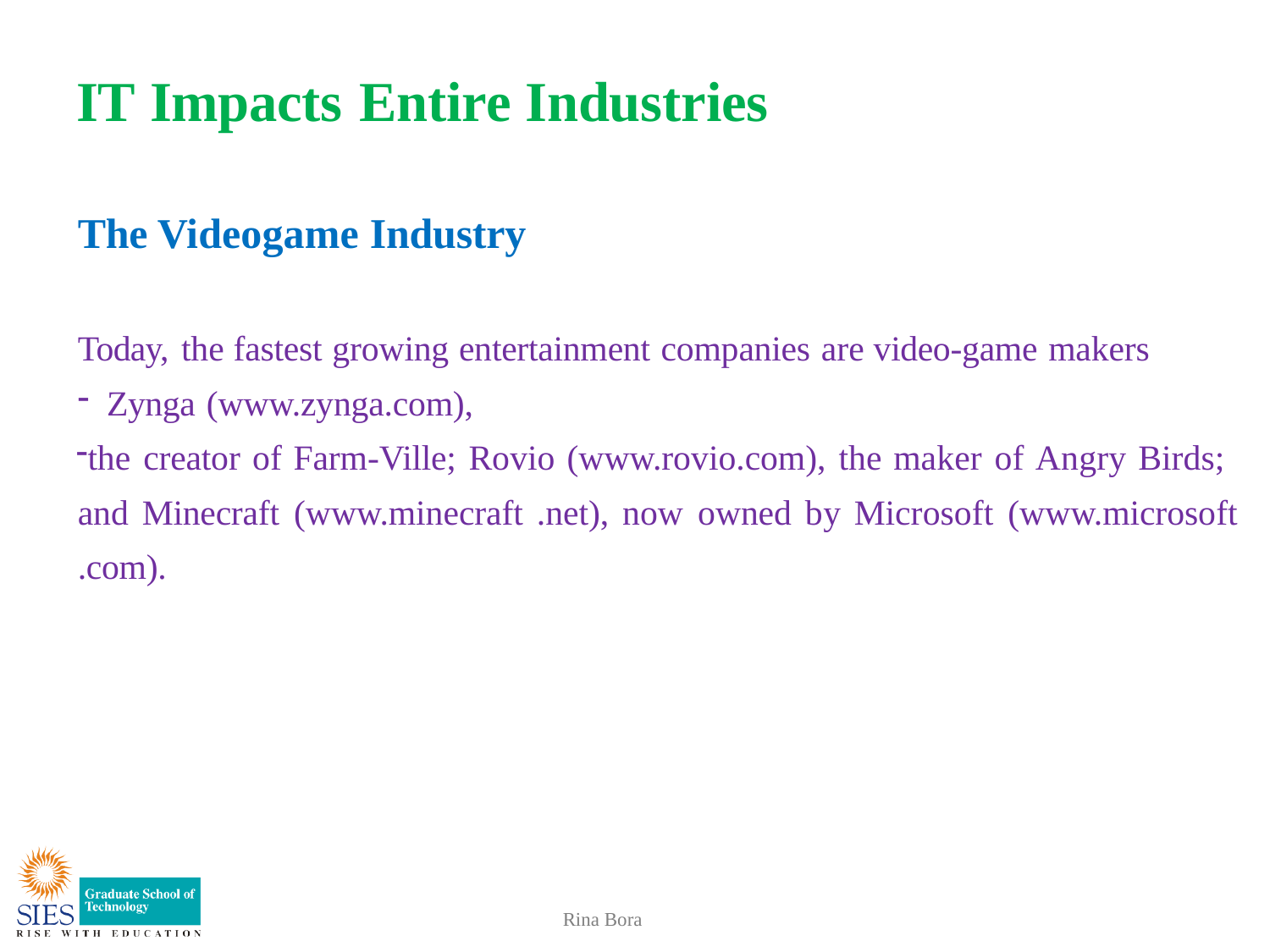

# IT Impacts Entire Industries
The Videogame Industry

Today, the fastest growing entertainment companies are video-game makers
Zynga (www.zynga.com),
the creator of Farm-Ville; Rovio (www.rovio.com), the maker of Angry Birds;  and Minecraft (www.minecraft .net), now owned by Microsoft (www.microsoft
.com).